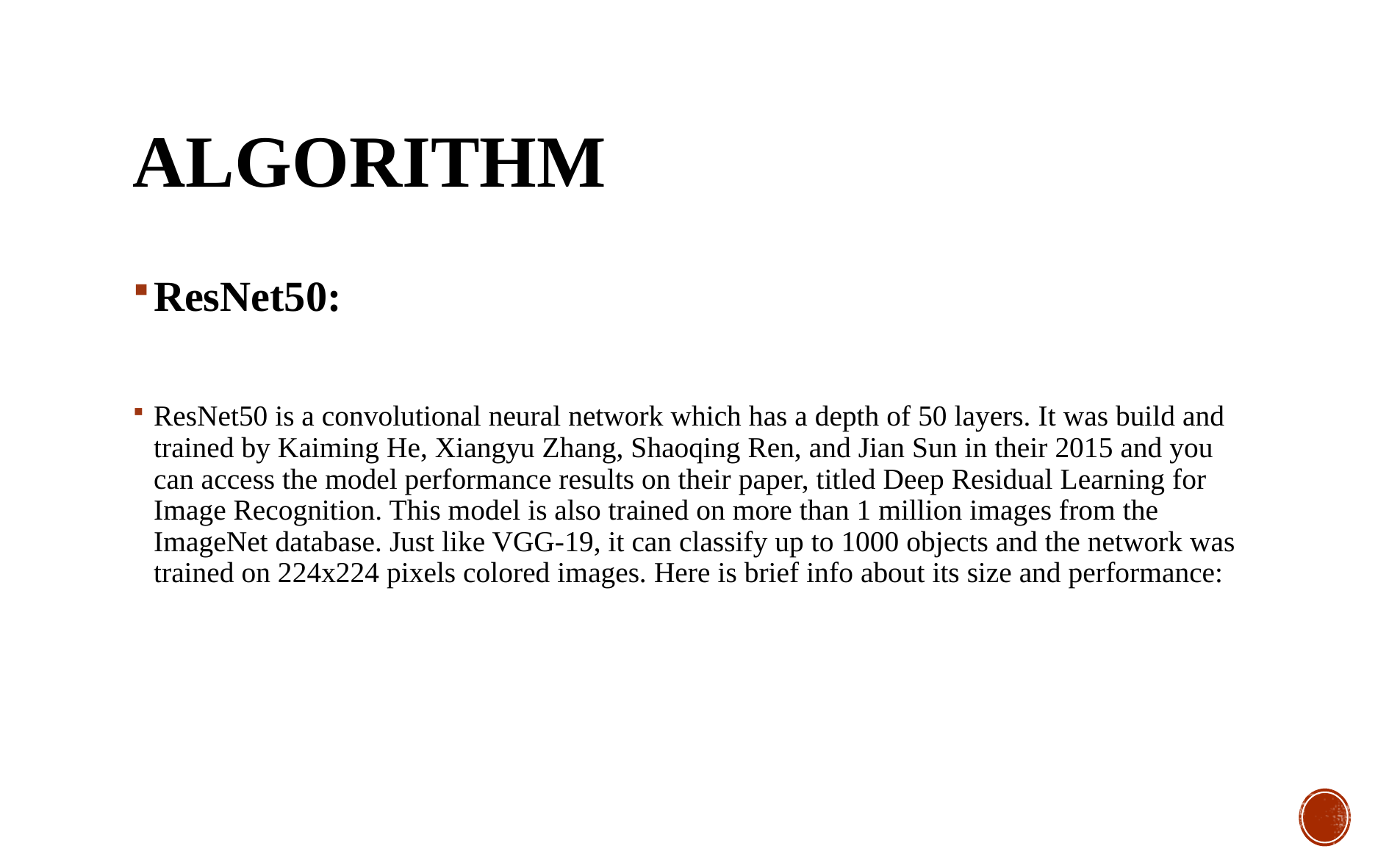

# ALGORITHM
ResNet50:

ResNet50 is a convolutional neural network which has a depth of 50 layers. It was build and trained by Kaiming He, Xiangyu Zhang, Shaoqing Ren, and Jian Sun in their 2015 and you can access the model performance results on their paper, titled Deep Residual Learning for Image Recognition. This model is also trained on more than 1 million images from the ImageNet database. Just like VGG-19, it can classify up to 1000 objects and the network was trained on 224x224 pixels colored images. Here is brief info about its size and performance: